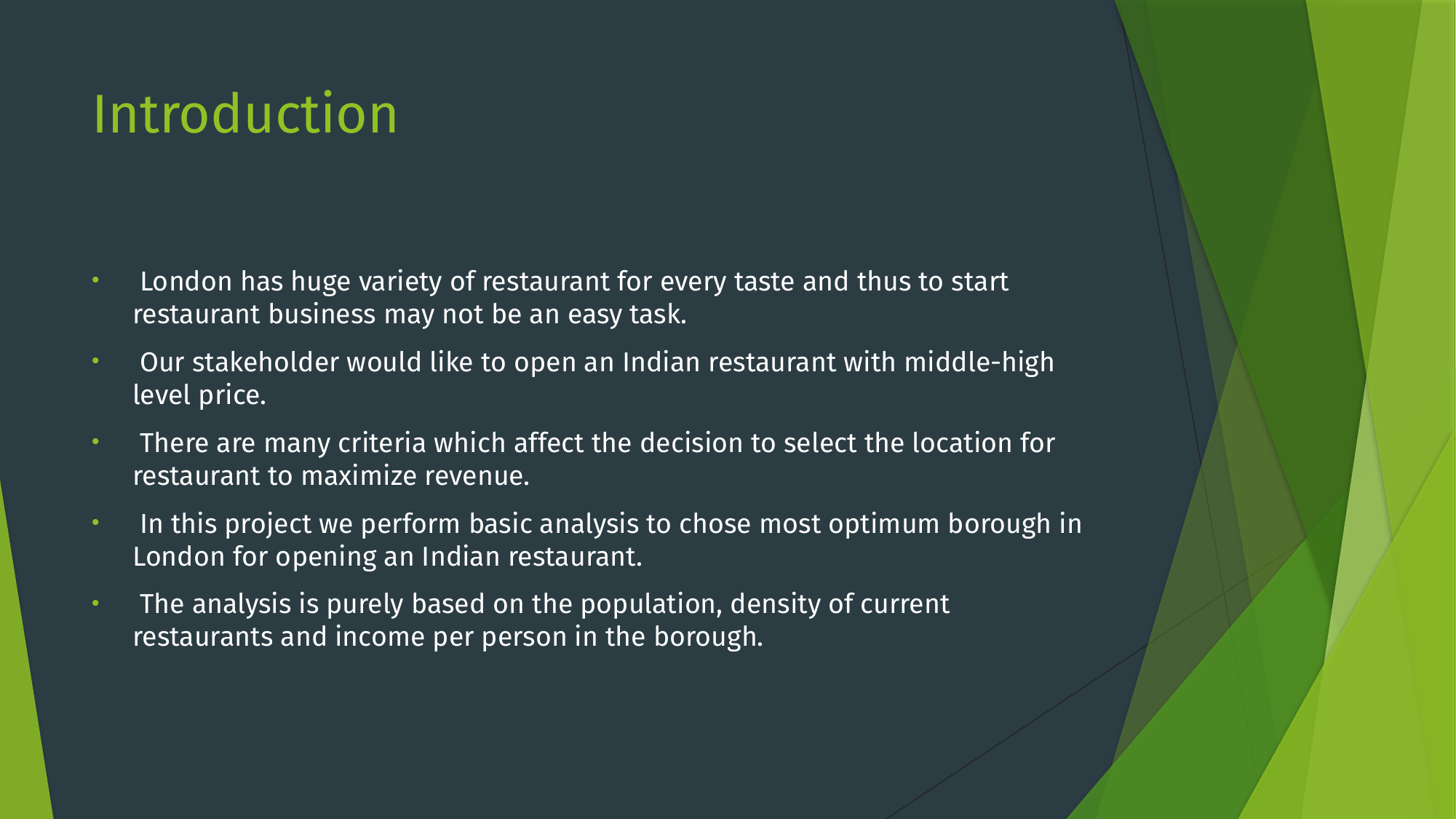

# Introduction
 London has huge variety of restaurant for every taste and thus to start restaurant business may not be an easy task.
 Our stakeholder would like to open an Indian restaurant with middle-high level price.
 There are many criteria which affect the decision to select the location for restaurant to maximize revenue.
 In this project we perform basic analysis to chose most optimum borough in London for opening an Indian restaurant.
 The analysis is purely based on the population, density of current restaurants and income per person in the borough.